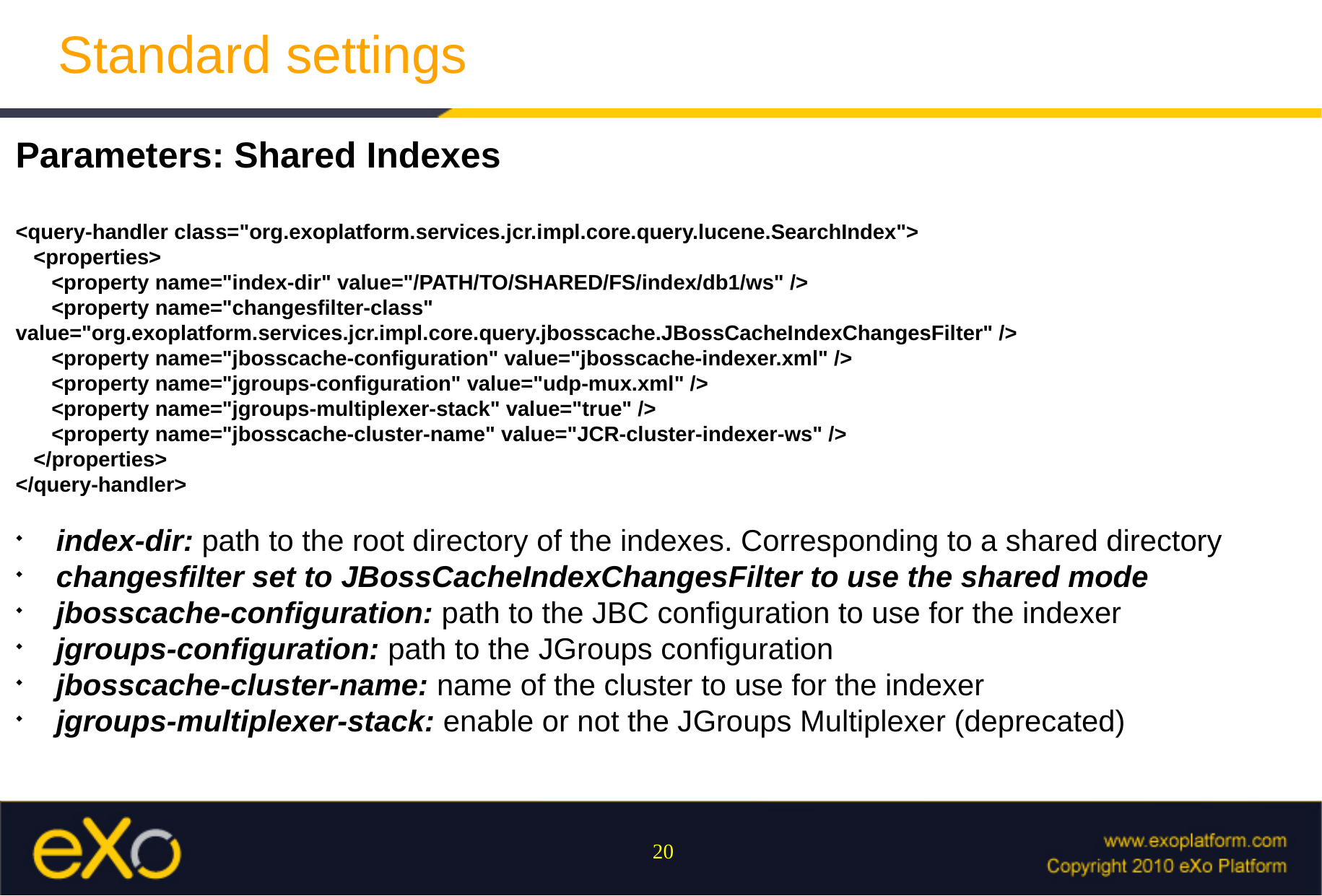

Standard settings
Parameters: Shared Indexes

<query-handler class="org.exoplatform.services.jcr.impl.core.query.lucene.SearchIndex">
   <properties>
      <property name="index-dir" value="/PATH/TO/SHARED/FS/index/db1/ws" />
      <property name="changesfilter-class" value="org.exoplatform.services.jcr.impl.core.query.jbosscache.JBossCacheIndexChangesFilter" />
      <property name="jbosscache-configuration" value="jbosscache-indexer.xml" />
      <property name="jgroups-configuration" value="udp-mux.xml" />
      <property name="jgroups-multiplexer-stack" value="true" />
      <property name="jbosscache-cluster-name" value="JCR-cluster-indexer-ws" />
   </properties>
</query-handler>

index-dir: path to the root directory of the indexes. Corresponding to a shared directory
changesfilter set to JBossCacheIndexChangesFilter to use the shared mode
jbosscache-configuration: path to the JBC configuration to use for the indexer
jgroups-configuration: path to the JGroups configuration
jbosscache-cluster-name: name of the cluster to use for the indexer
jgroups-multiplexer-stack: enable or not the JGroups Multiplexer (deprecated)